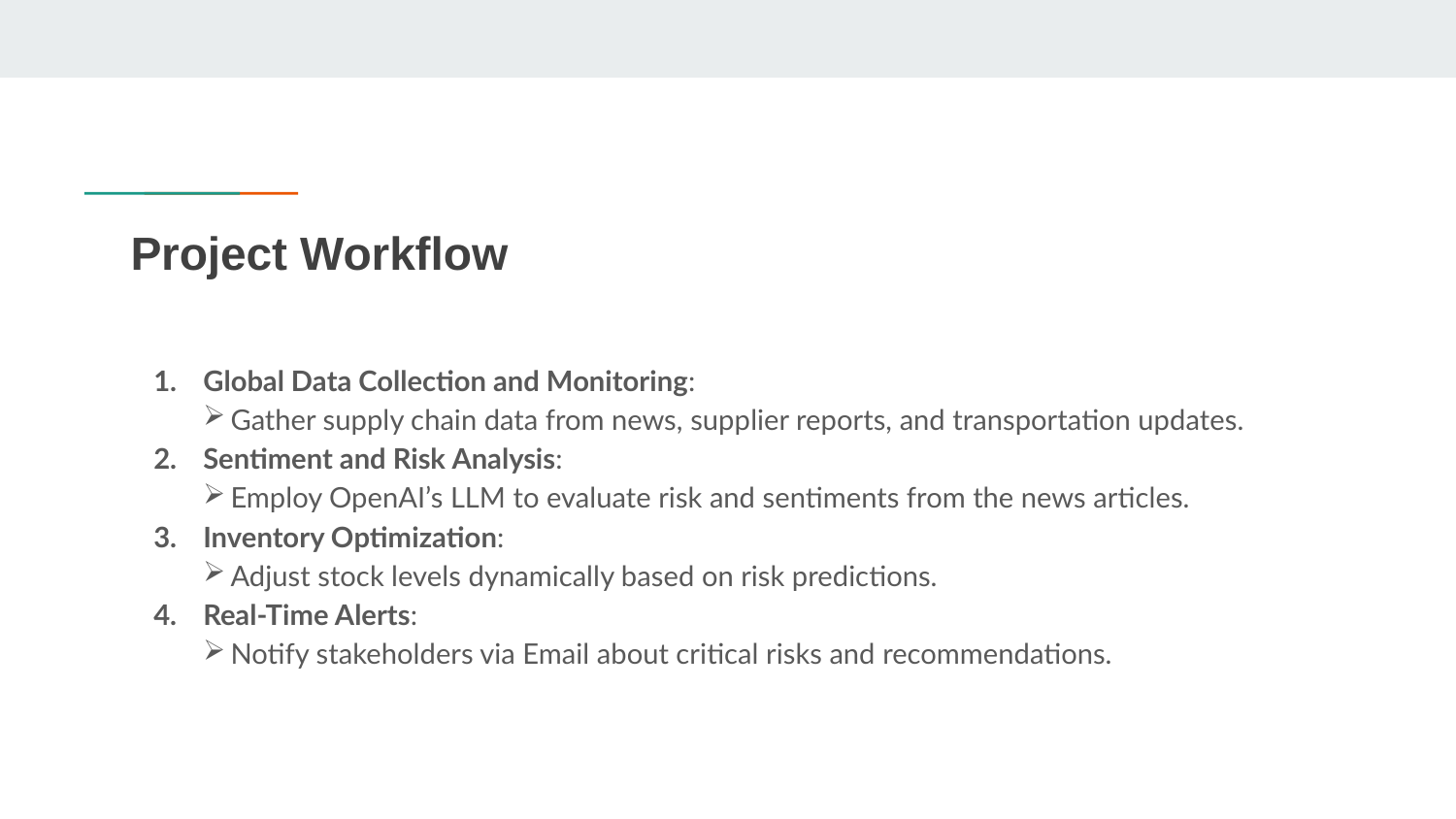

# Project Workflow
Global Data Collection and Monitoring:
Gather supply chain data from news, supplier reports, and transportation updates.
Sentiment and Risk Analysis:
Employ OpenAI’s LLM to evaluate risk and sentiments from the news articles.
Inventory Optimization:
Adjust stock levels dynamically based on risk predictions.
Real-Time Alerts:
Notify stakeholders via Email about critical risks and recommendations.